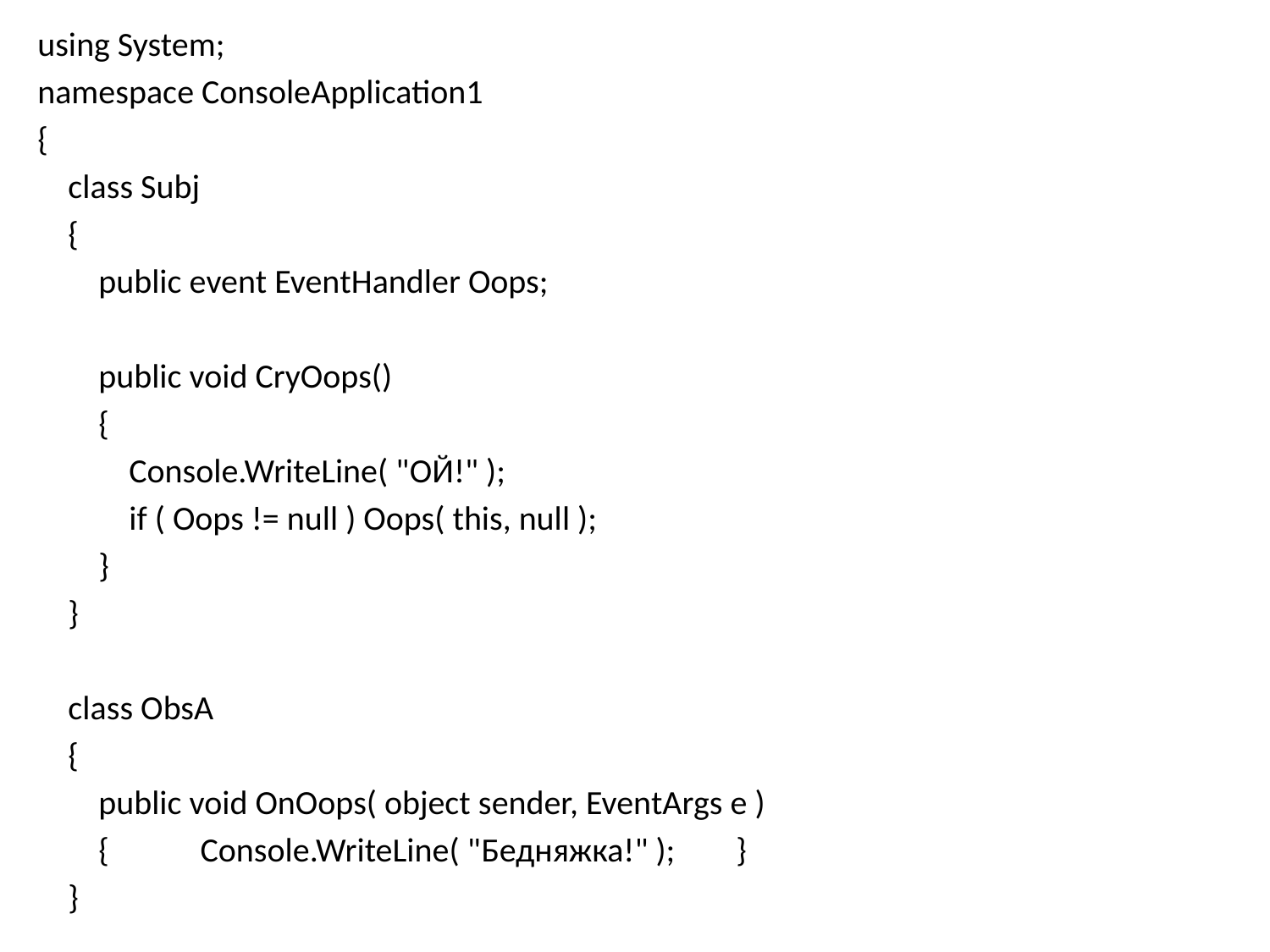

using System;
namespace ConsoleApplication1
{
    class Subj
    {
        public event EventHandler Oops;

        public void CryOops()
        {
            Console.WriteLine( "ОЙ!" );
            if ( Oops != null ) Oops( this, null );
        }
    }

    class ObsA
    {
        public void OnOops( object sender, EventArgs e )
        {            Console.WriteLine( "Бедняжка!" );        }
    }